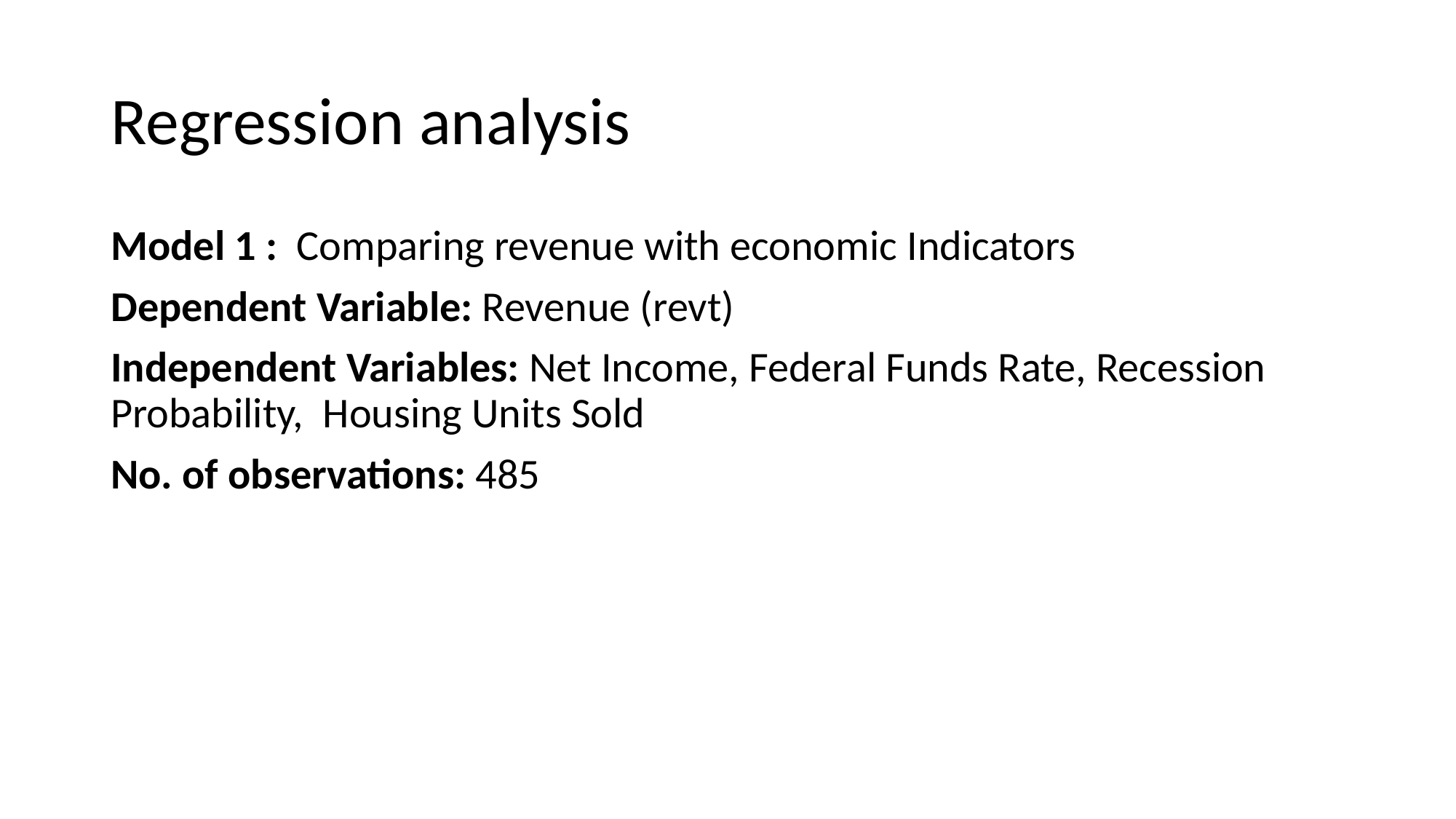

# Regression analysis
Model 1 :  Comparing revenue with economic Indicators
Dependent Variable: Revenue (revt)
Independent Variables: Net Income, Federal Funds Rate, Recession Probability,  Housing Units Sold
No. of observations: 485